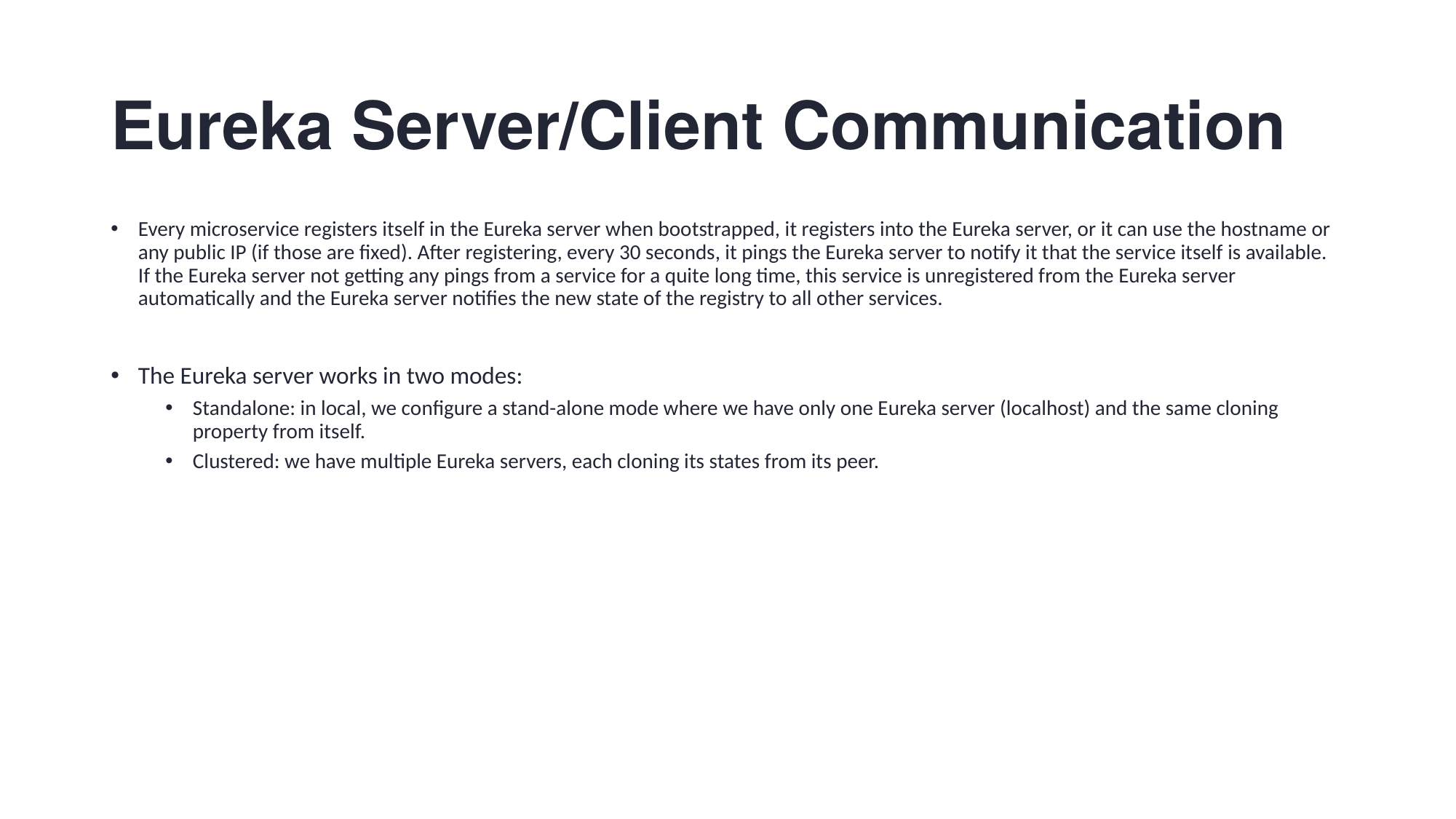

# Eureka Server/Client Communication
Every microservice registers itself in the Eureka server when bootstrapped, it registers into the Eureka server, or it can use the hostname or any public IP (if those are fixed). After registering, every 30 seconds, it pings the Eureka server to notify it that the service itself is available. If the Eureka server not getting any pings from a service for a quite long time, this service is unregistered from the Eureka server automatically and the Eureka server notifies the new state of the registry to all other services.

The Eureka server works in two modes:
Standalone: in local, we configure a stand-alone mode where we have only one Eureka server (localhost) and the same cloning property from itself.
Clustered: we have multiple Eureka servers, each cloning its states from its peer.